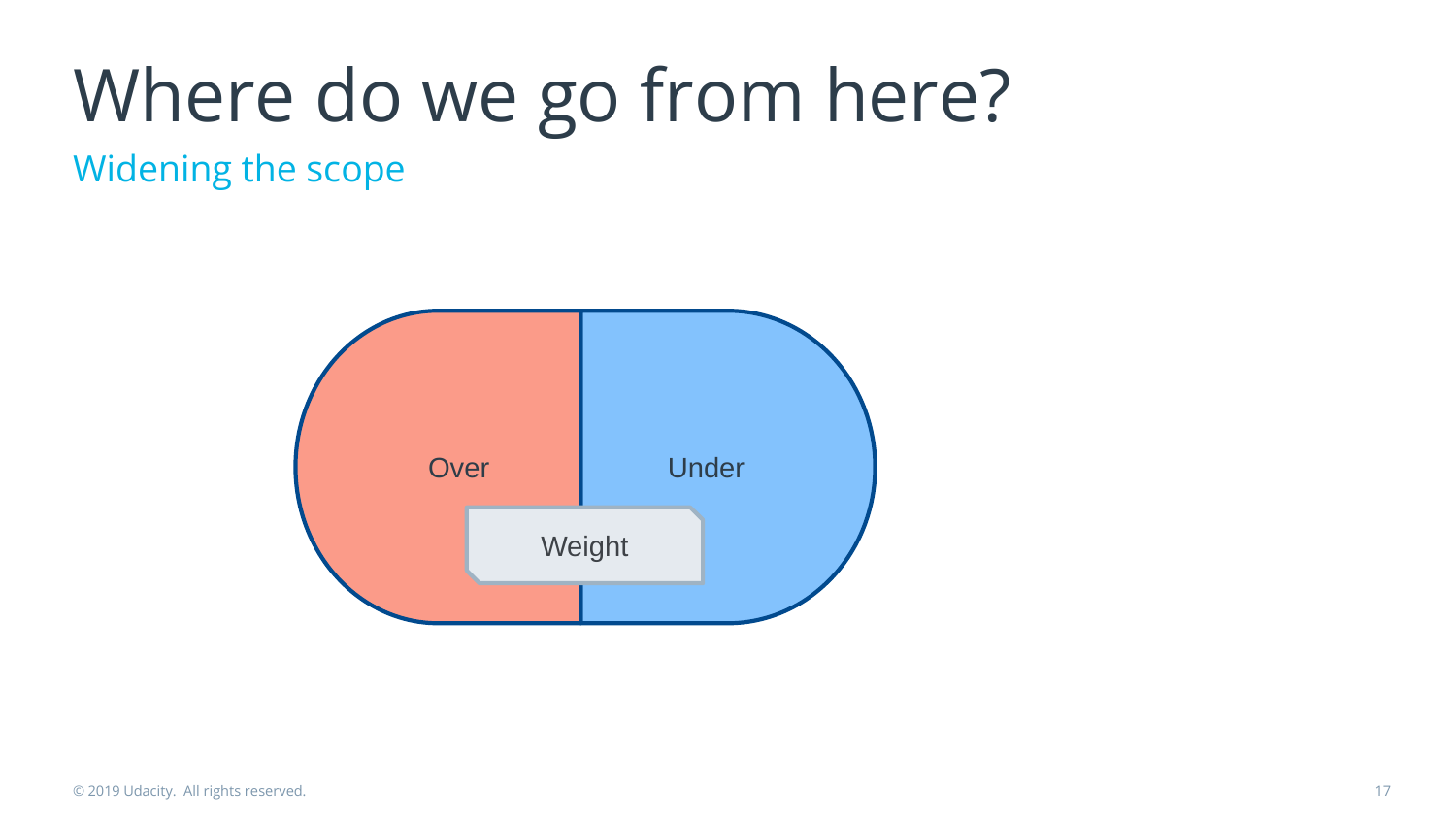

# Where do we go from here?
Widening the scope
Over
Under
Weight
© 2019 Udacity.  All rights reserved.
17